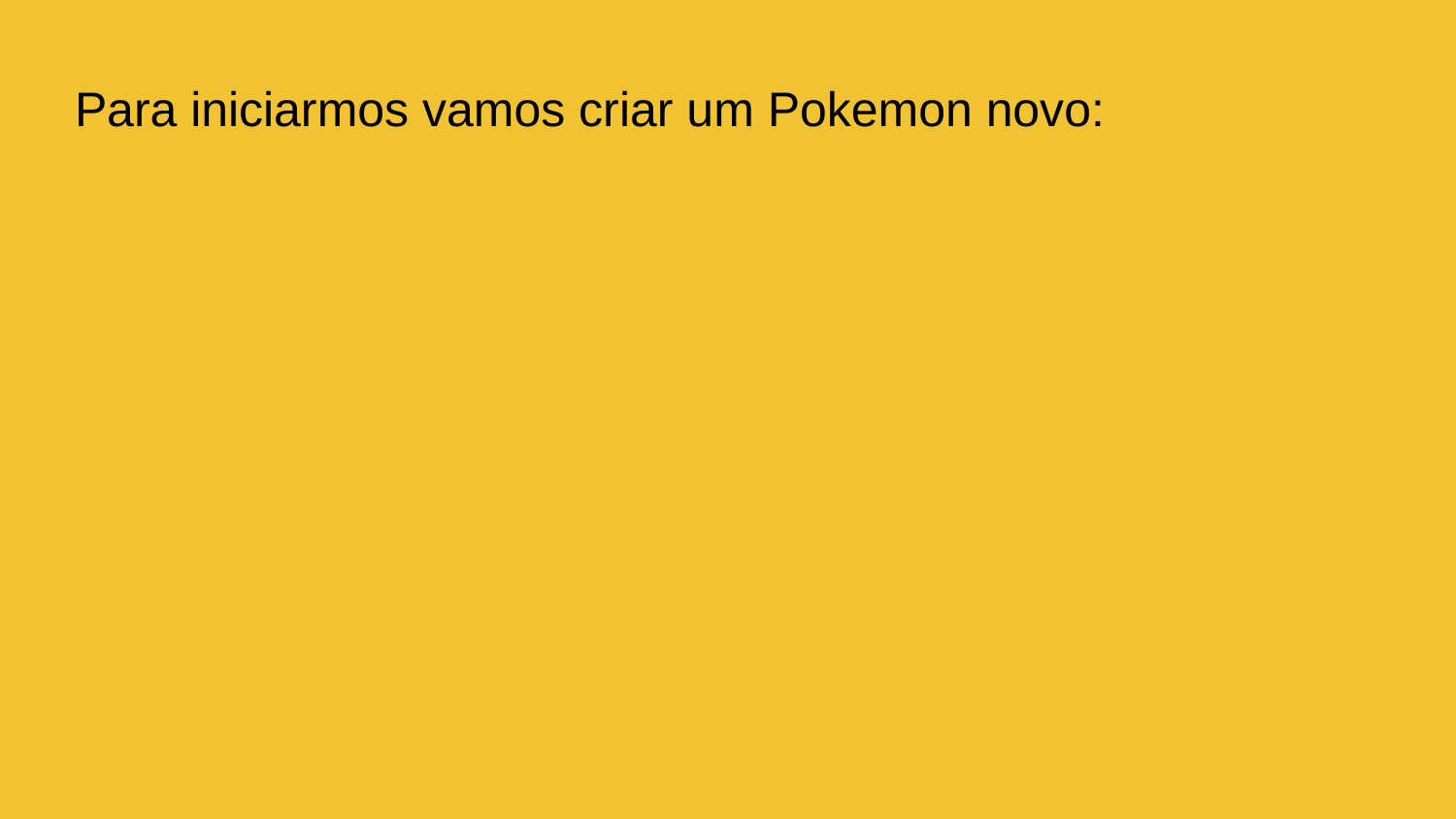

Para iniciarmos vamos criar um Pokemon novo: